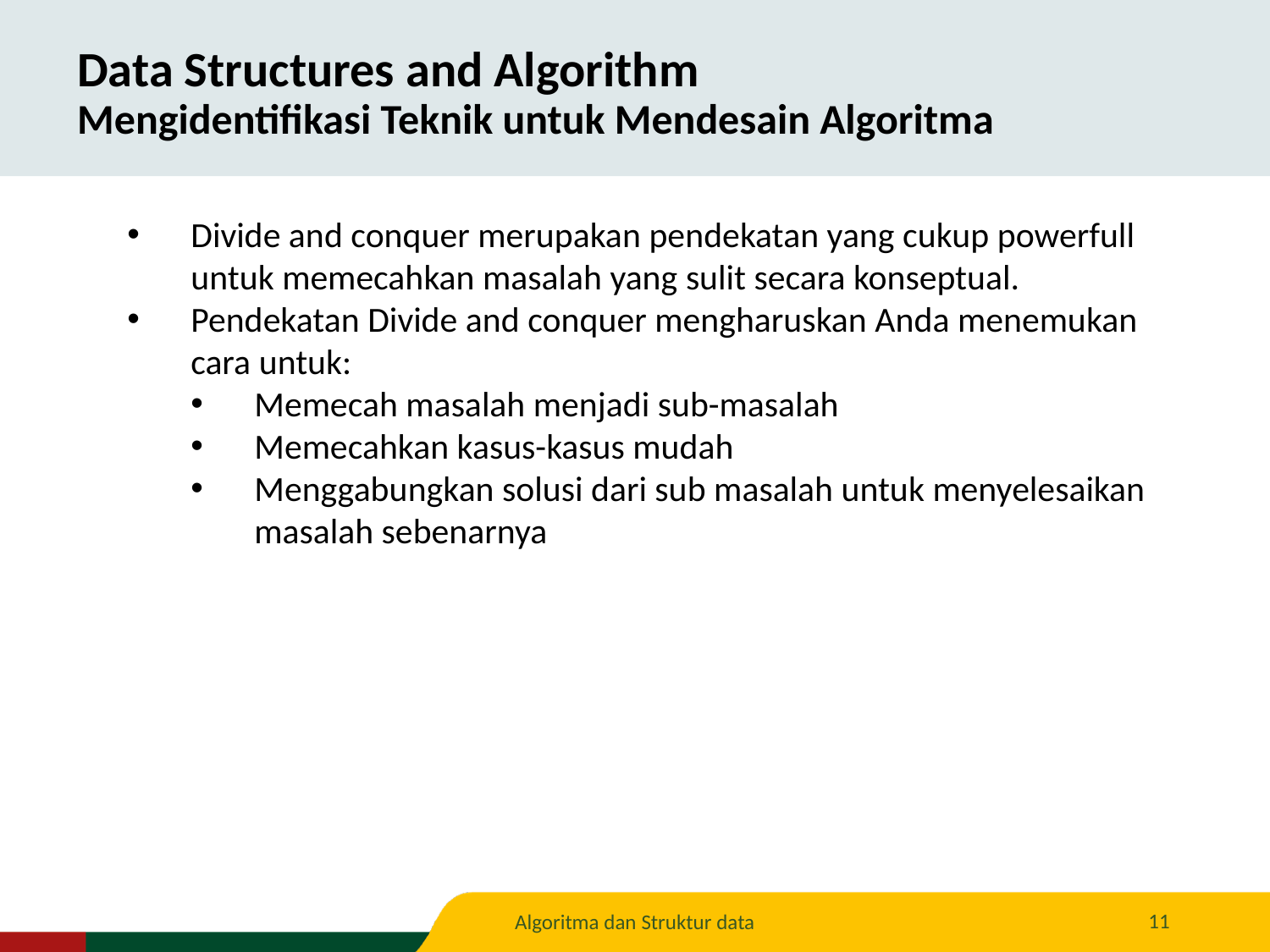

Data Structures and Algorithm
Mengidentifikasi Teknik untuk Mendesain Algoritma

Divide and conquer merupakan pendekatan yang cukup powerfull untuk memecahkan masalah yang sulit secara konseptual.
Pendekatan Divide and conquer mengharuskan Anda menemukan cara untuk:
Memecah masalah menjadi sub-masalah
Memecahkan kasus-kasus mudah
Menggabungkan solusi dari sub masalah untuk menyelesaikan masalah sebenarnya
11
Algoritma dan Struktur data